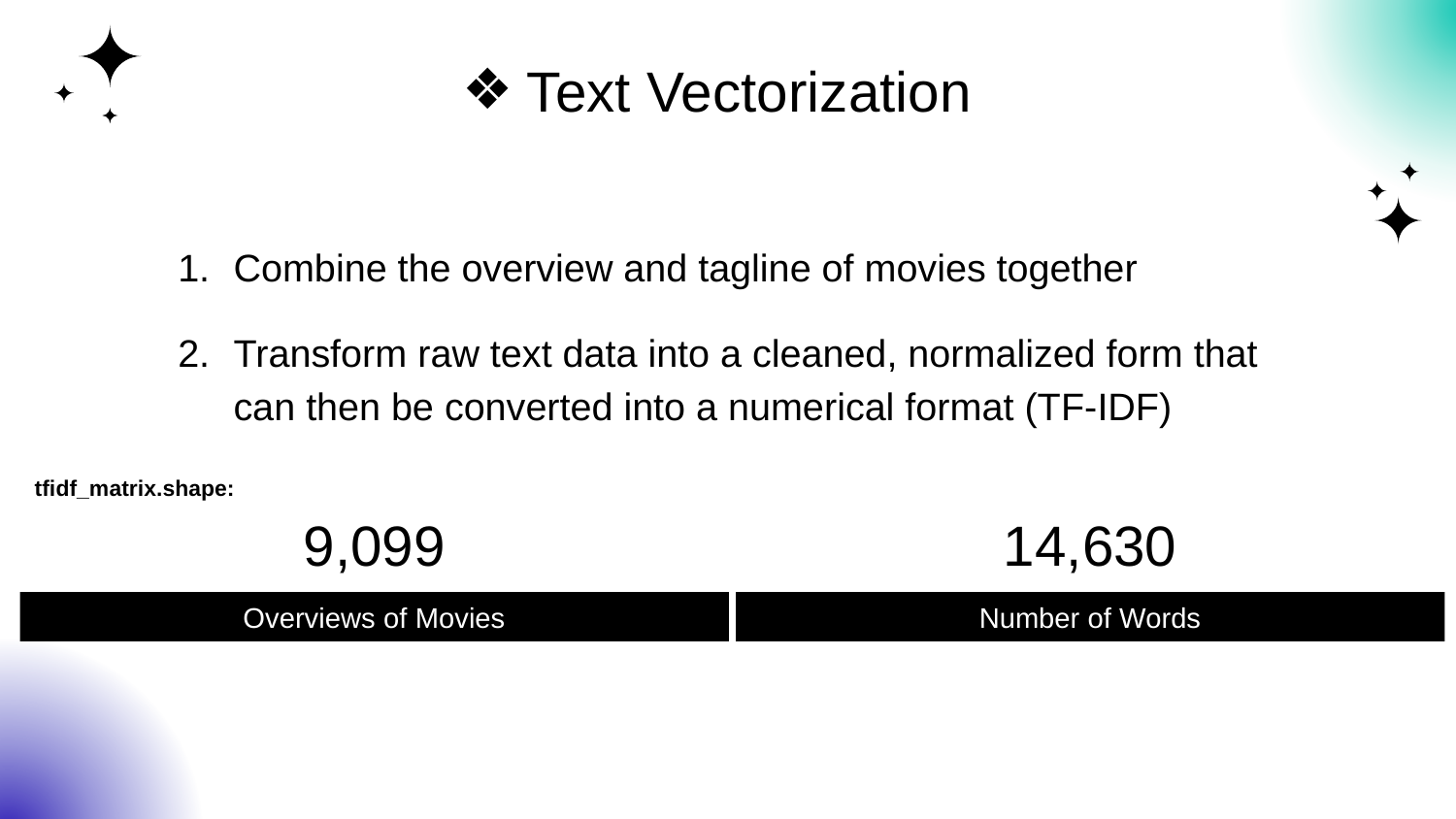

# Text Vectorization
Combine the overview and tagline of movies together
Transform raw text data into a cleaned, normalized form that can then be converted into a numerical format (TF-IDF)
9,099
14,630
tfidf_matrix.shape:
Overviews of Movies
Number of Words